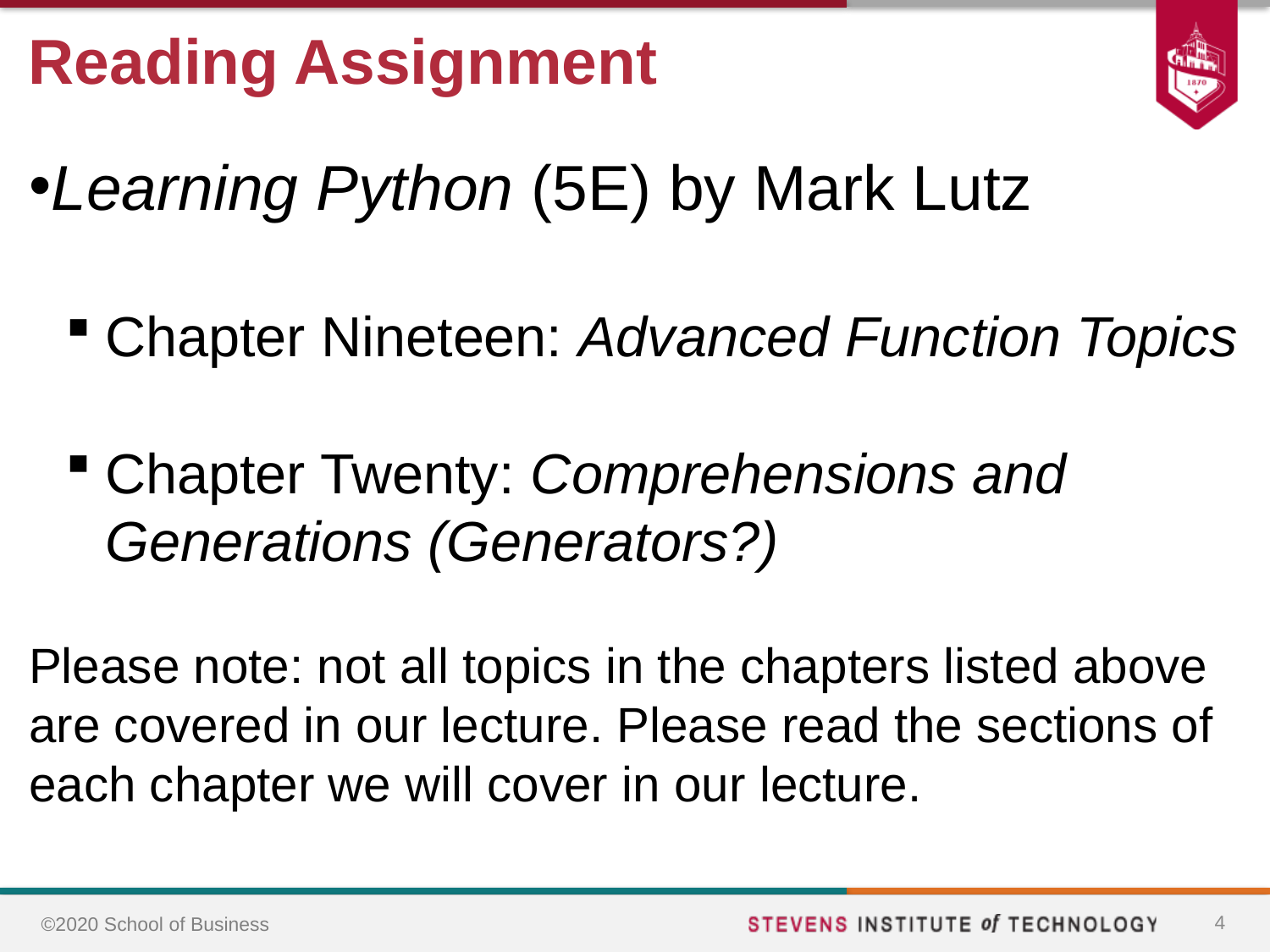

# Reading Assignment
Learning Python (5E) by Mark Lutz

Chapter Nineteen: Advanced Function Topics

Chapter Twenty: Comprehensions and Generations (Generators?)

Please note: not all topics in the chapters listed above are covered in our lecture. Please read the sections of each chapter we will cover in our lecture.

4